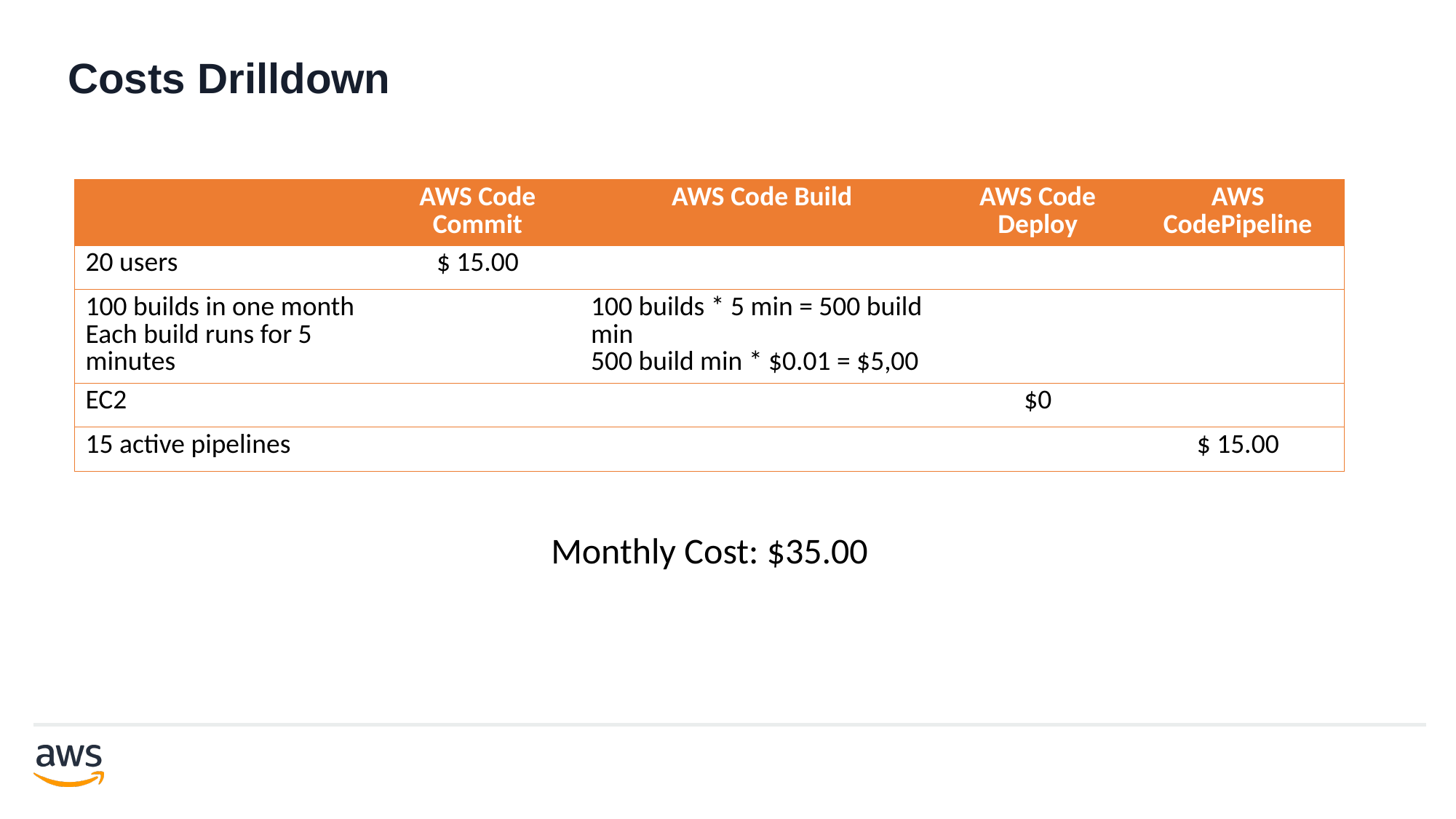

# Costs Drilldown

|  | AWS Code Commit | AWS Code Build | AWS Code Deploy | AWS CodePipeline |
| --- | --- | --- | --- | --- |
| 20 users | $ 15.00 |  |  |  |
| 100 builds in one month Each build runs for 5 minutes |  | 100 builds \* 5 min = 500 build min 500 build min \* $0.01 = $5,00 |  |  |
| EC2 |  |  | $0 |  |
| 15 active pipelines |  |  |  | $ 15.00 |
Monthly Cost: $35.00